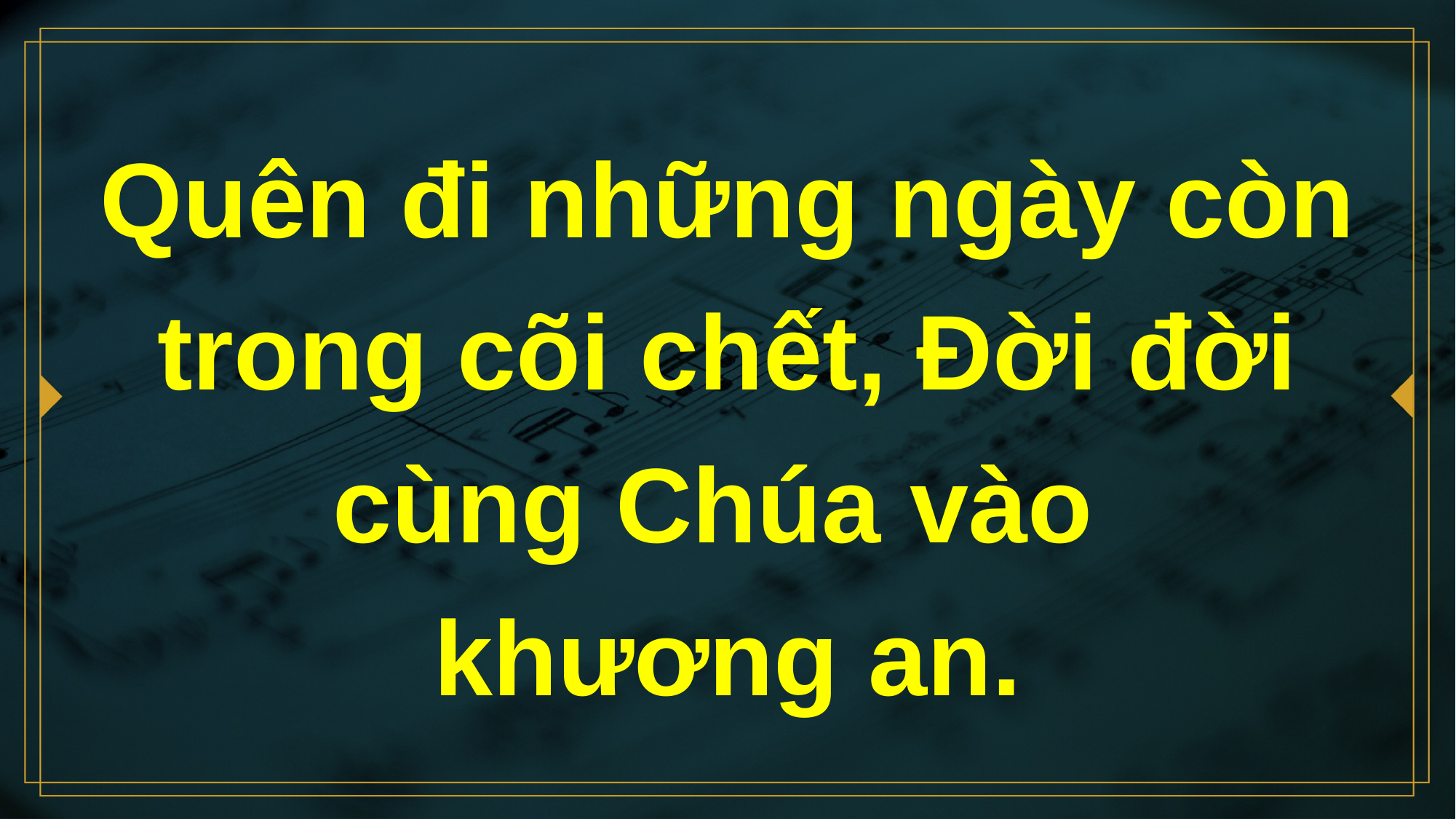

# Quên đi những ngày còn trong cõi chết, Đời đời cùng Chúa vào khương an.